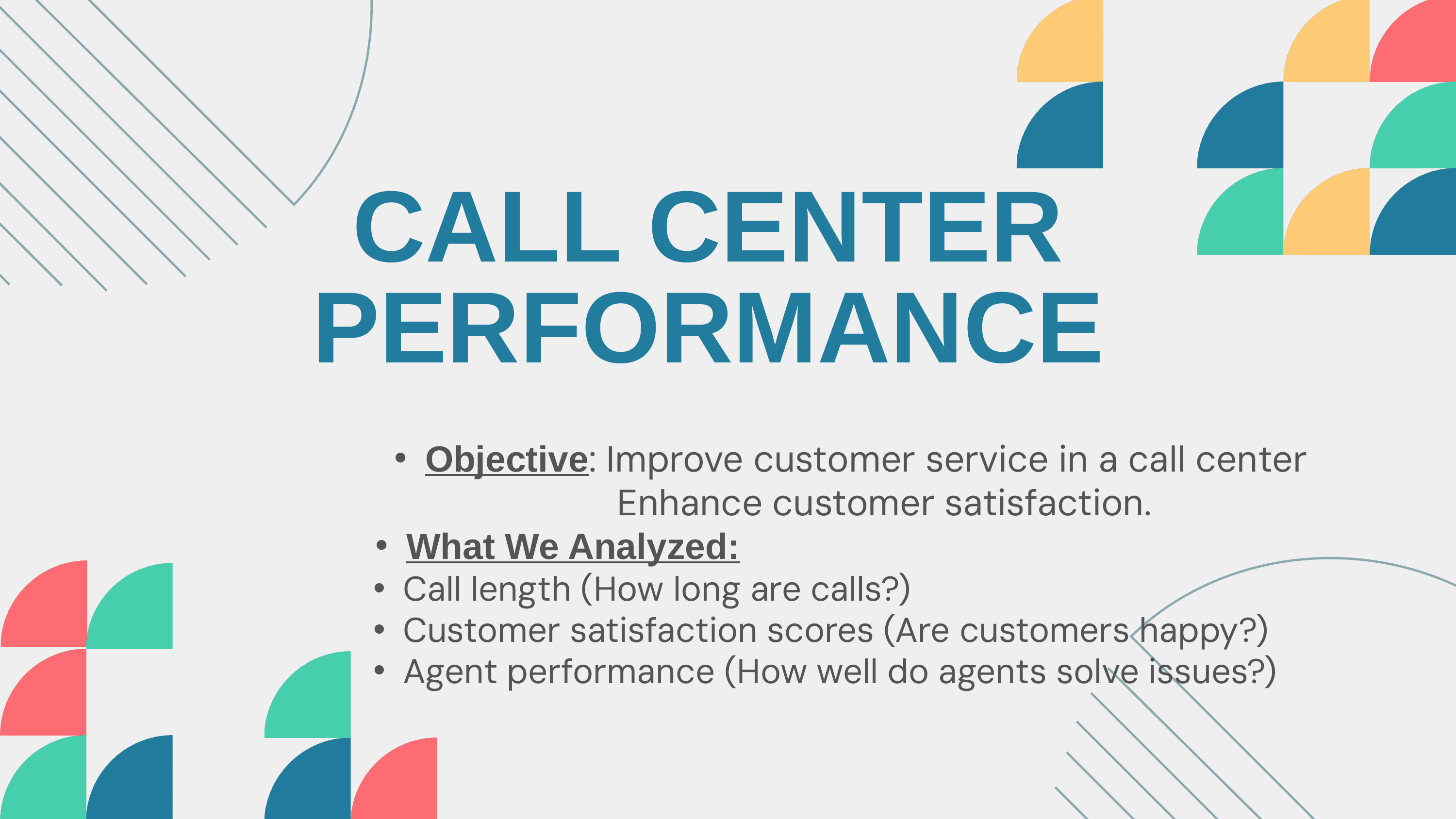

CALL CENTER PERFORMANCE
Objective: Improve customer service in a call center
          Enhance customer satisfaction.
What We Analyzed:
Call length (How long are calls?)
Customer satisfaction scores (Are customers happy?)
Agent performance (How well do agents solve issues?)